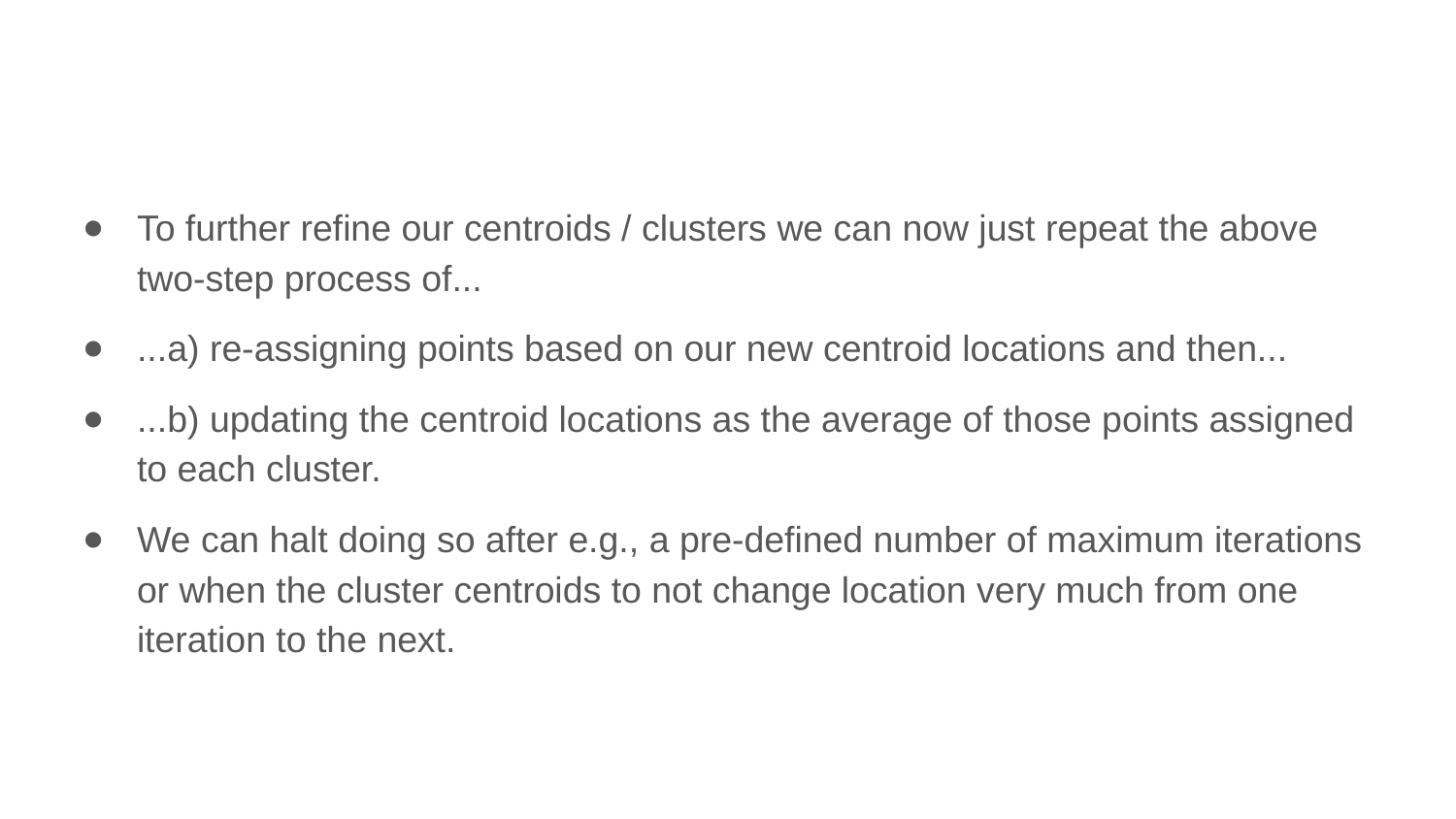

To further refine our centroids / clusters we can now just repeat the above two-step process of...
...a) re-assigning points based on our new centroid locations and then...
...b) updating the centroid locations as the average of those points assigned to each cluster.
We can halt doing so after e.g., a pre-defined number of maximum iterations or when the cluster centroids to not change location very much from one iteration to the next.